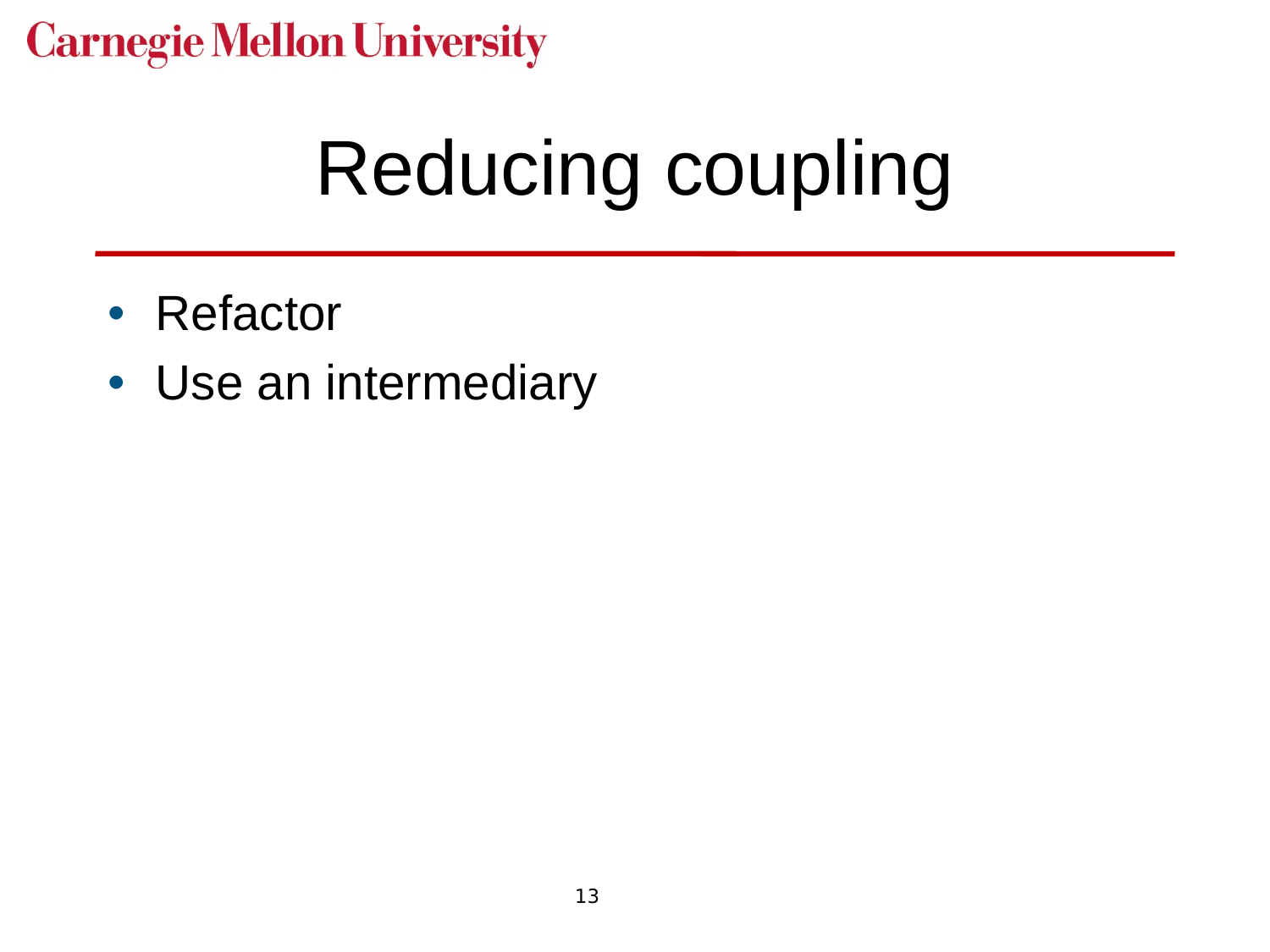

# Reducing coupling
Refactor
Use an intermediary